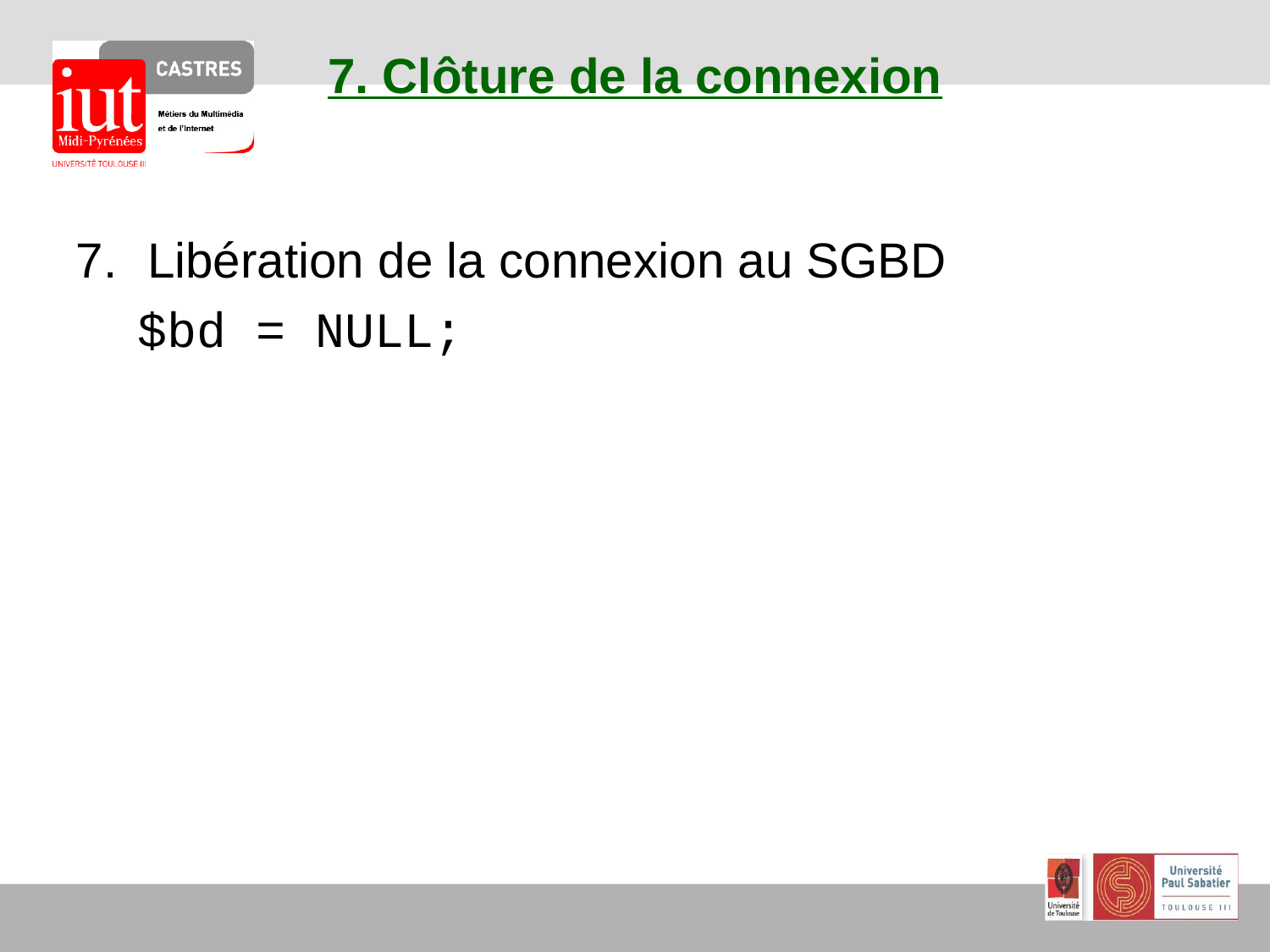

# 7. Clôture de la connexion
Libération de la connexion au SGBD
	$bd = NULL;